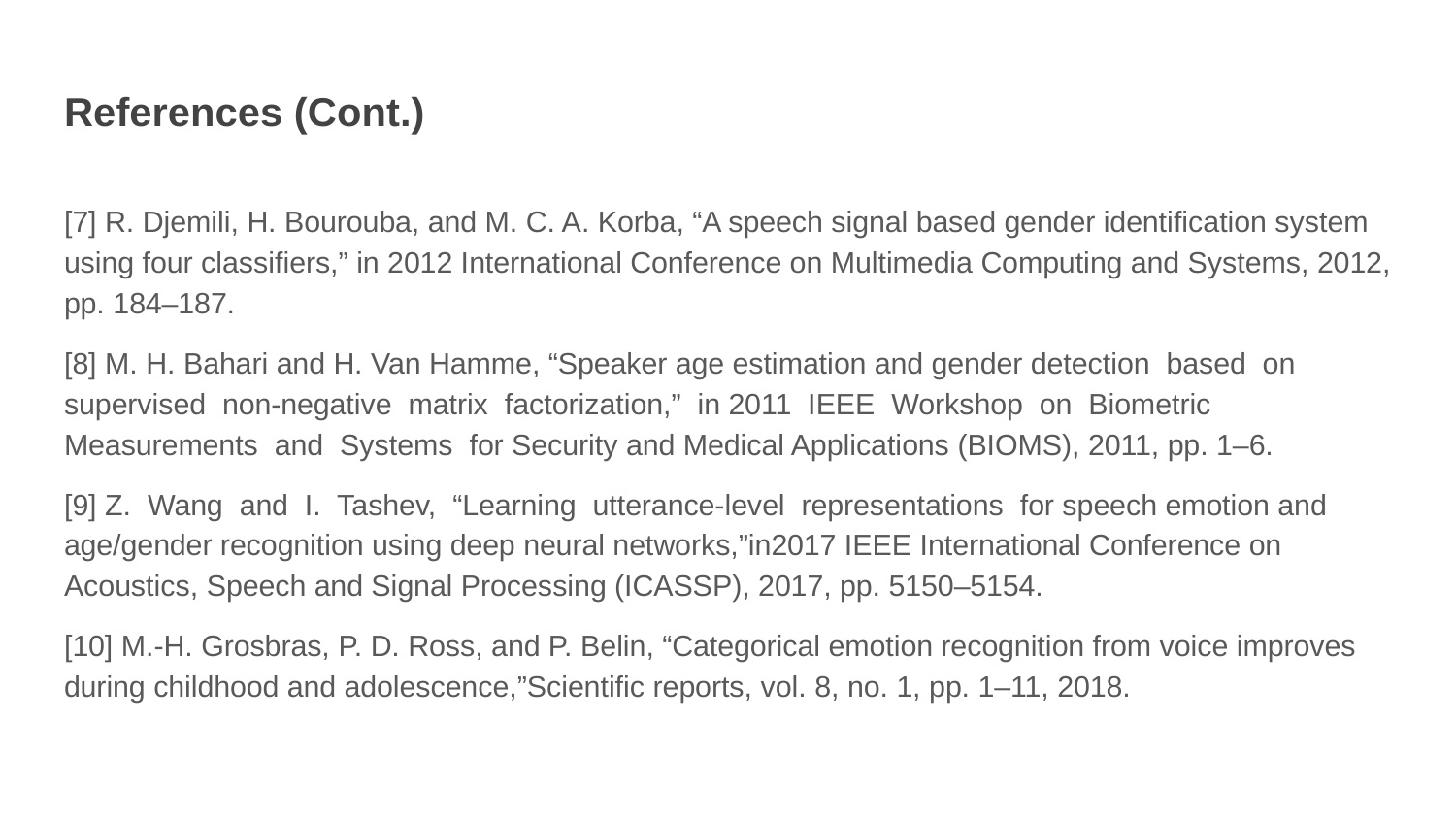

References (Cont.)
[7] R. Djemili, H. Bourouba, and M. C. A. Korba, “A speech signal based gender identification system using four classifiers,” in 2012 International Conference on Multimedia Computing and Systems, 2012, pp. 184–187.
[8] M. H. Bahari and H. Van Hamme, “Speaker age estimation and gender detection  based  on  supervised  non-negative  matrix  factorization,”  in 2011  IEEE  Workshop  on  Biometric  Measurements  and  Systems  for Security and Medical Applications (BIOMS), 2011, pp. 1–6.
[9] Z.  Wang  and  I.  Tashev,  “Learning  utterance-level  representations  for speech emotion and age/gender recognition using deep neural networks,”in2017 IEEE International Conference on Acoustics, Speech and Signal Processing (ICASSP), 2017, pp. 5150–5154.
[10] M.-H. Grosbras, P. D. Ross, and P. Belin, “Categorical emotion recognition from voice improves during childhood and adolescence,”Scientific reports, vol. 8, no. 1, pp. 1–11, 2018.